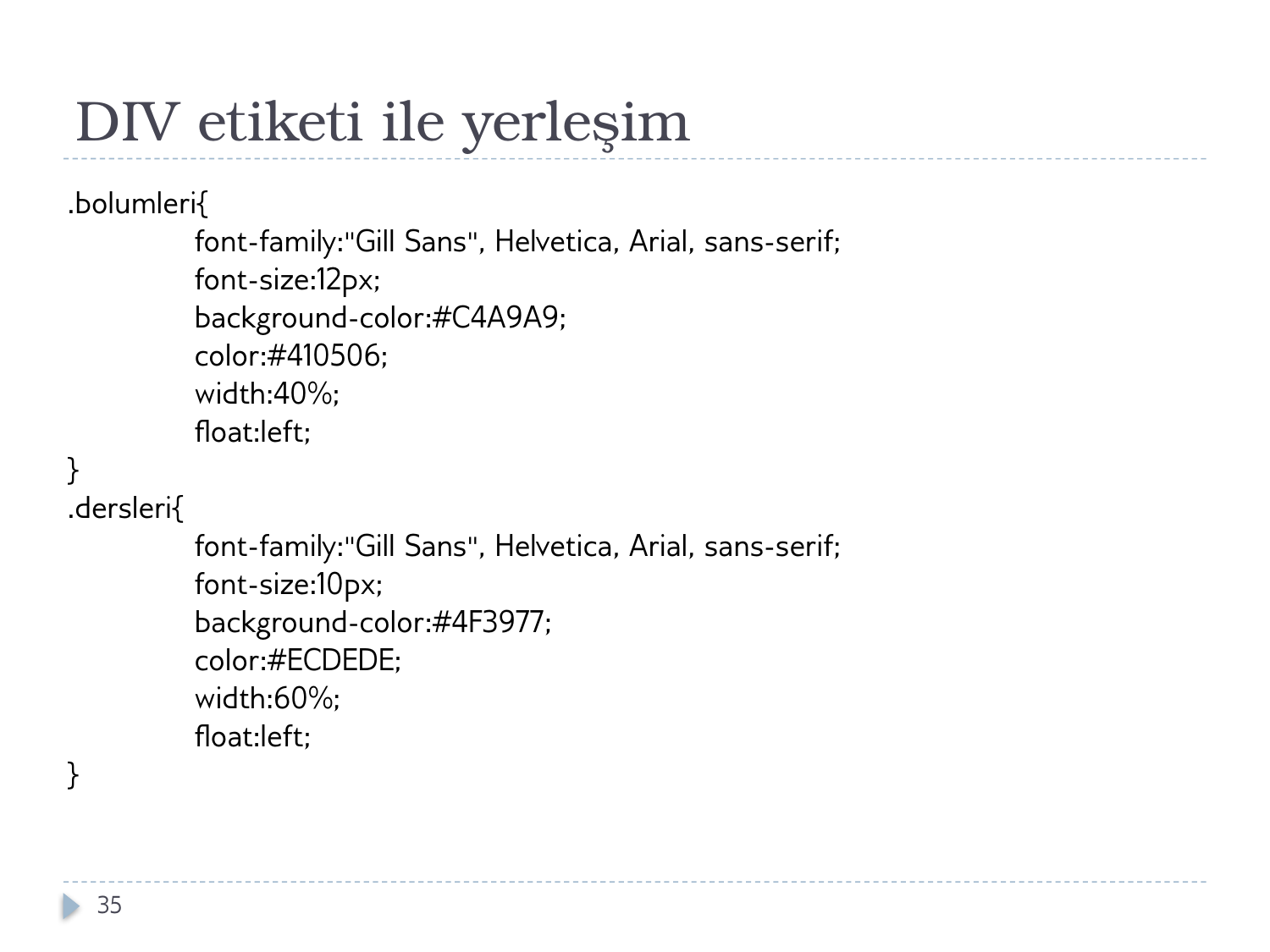

# DIV etiketi ile yerleşim
.bolumleri{
	font-family:"Gill Sans", Helvetica, Arial, sans-serif;
	font-size:12px;
	background-color:#C4A9A9;
	color:#410506;
	width:40%;
	float:left;
}
.dersleri{
	font-family:"Gill Sans", Helvetica, Arial, sans-serif;
	font-size:10px;
	background-color:#4F3977;
	color:#ECDEDE;
	width:60%;
	float:left;
}
35